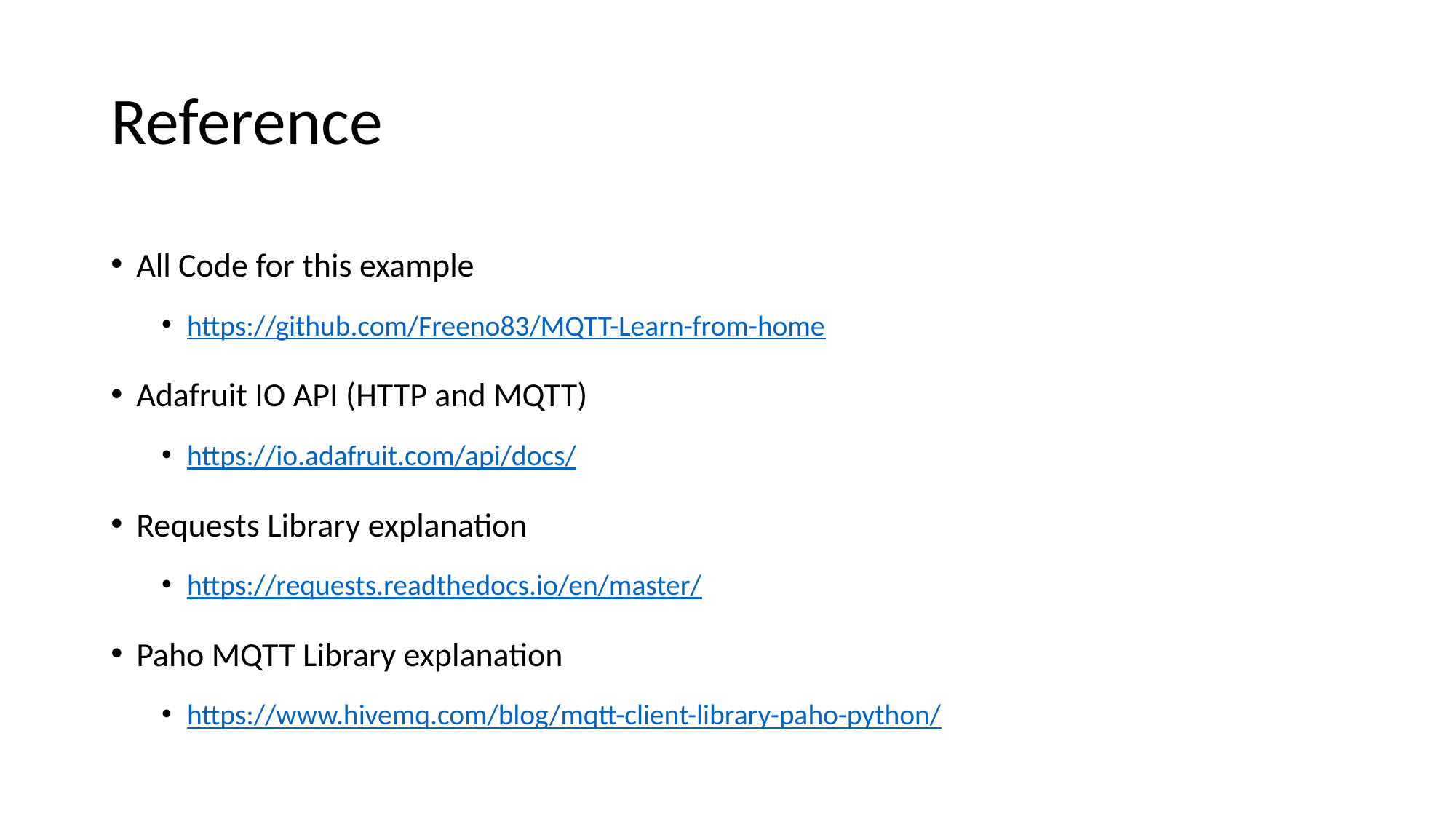

# Reference
All Code for this example
https://github.com/Freeno83/MQTT-Learn-from-home
Adafruit IO API (HTTP and MQTT)
https://io.adafruit.com/api/docs/
Requests Library explanation
https://requests.readthedocs.io/en/master/
Paho MQTT Library explanation
https://www.hivemq.com/blog/mqtt-client-library-paho-python/